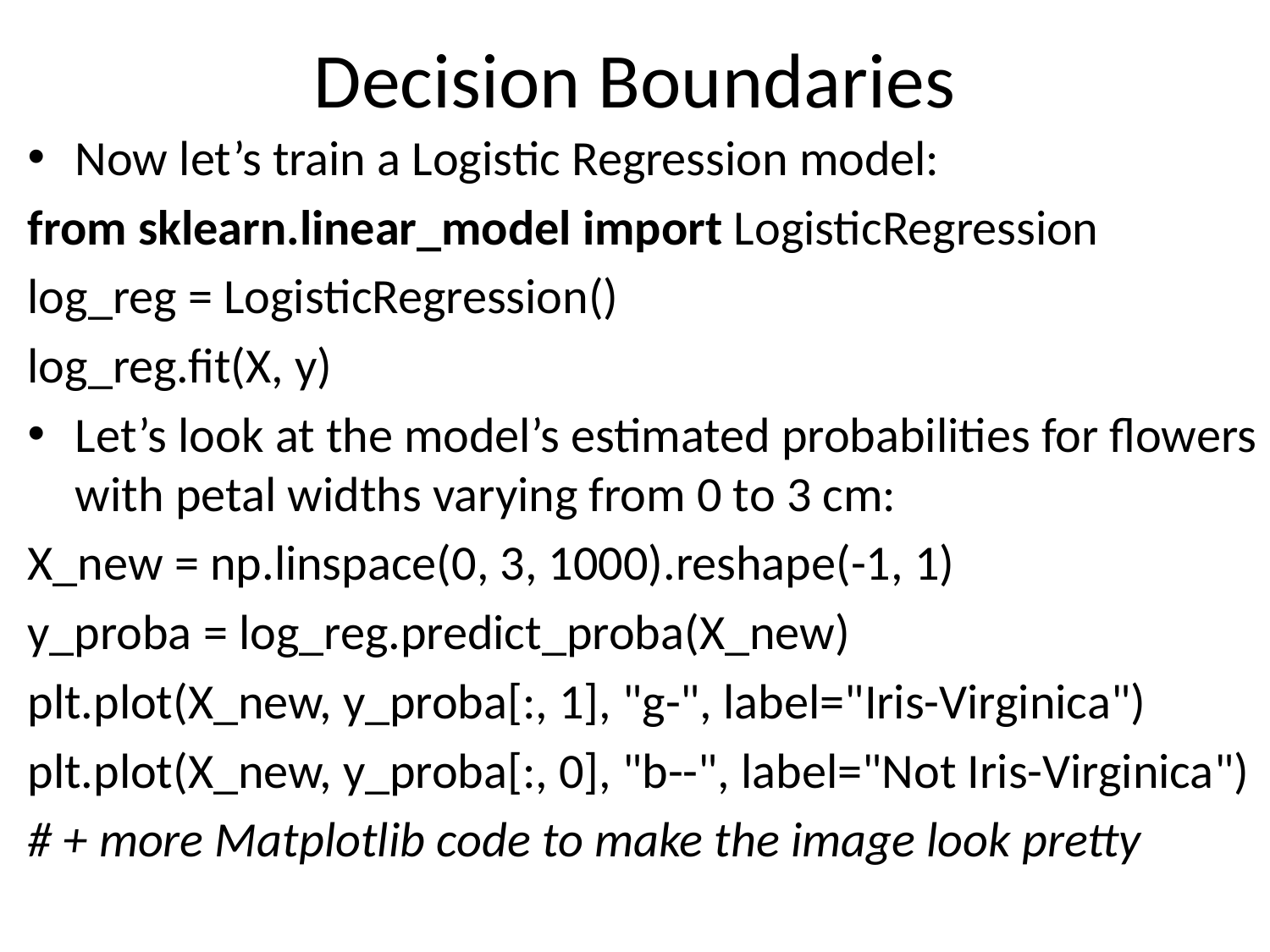

# Decision Boundaries
Now let’s train a Logistic Regression model:
from sklearn.linear_model import LogisticRegression
log_reg = LogisticRegression()
log_reg.fit(X, y)
Let’s look at the model’s estimated probabilities for flowers with petal widths varying from 0 to 3 cm:
X_new = np.linspace(0, 3, 1000).reshape(-1, 1)
y_proba = log_reg.predict_proba(X_new)
plt.plot(X_new, y_proba[:, 1], "g-", label="Iris-Virginica")
plt.plot(X_new, y_proba[:, 0], "b--", label="Not Iris-Virginica")
# + more Matplotlib code to make the image look pretty